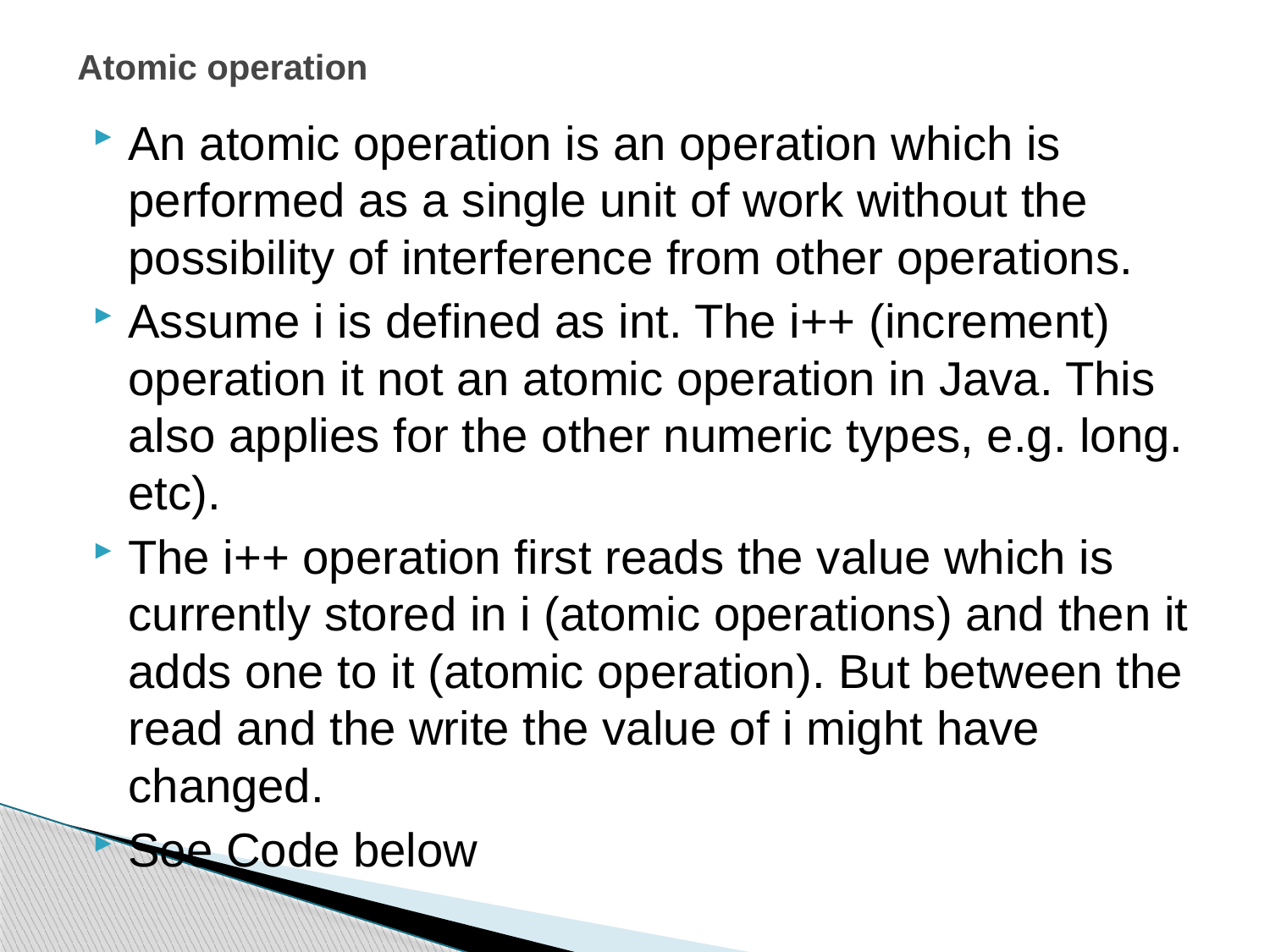

# Atomic operation
An atomic operation is an operation which is performed as a single unit of work without the possibility of interference from other operations.
Assume i is defined as int. The i++ (increment) operation it not an atomic operation in Java. This also applies for the other numeric types, e.g. long. etc).
The i++ operation first reads the value which is currently stored in i (atomic operations) and then it adds one to it (atomic operation). But between the read and the write the value of i might have changed.
See Code below